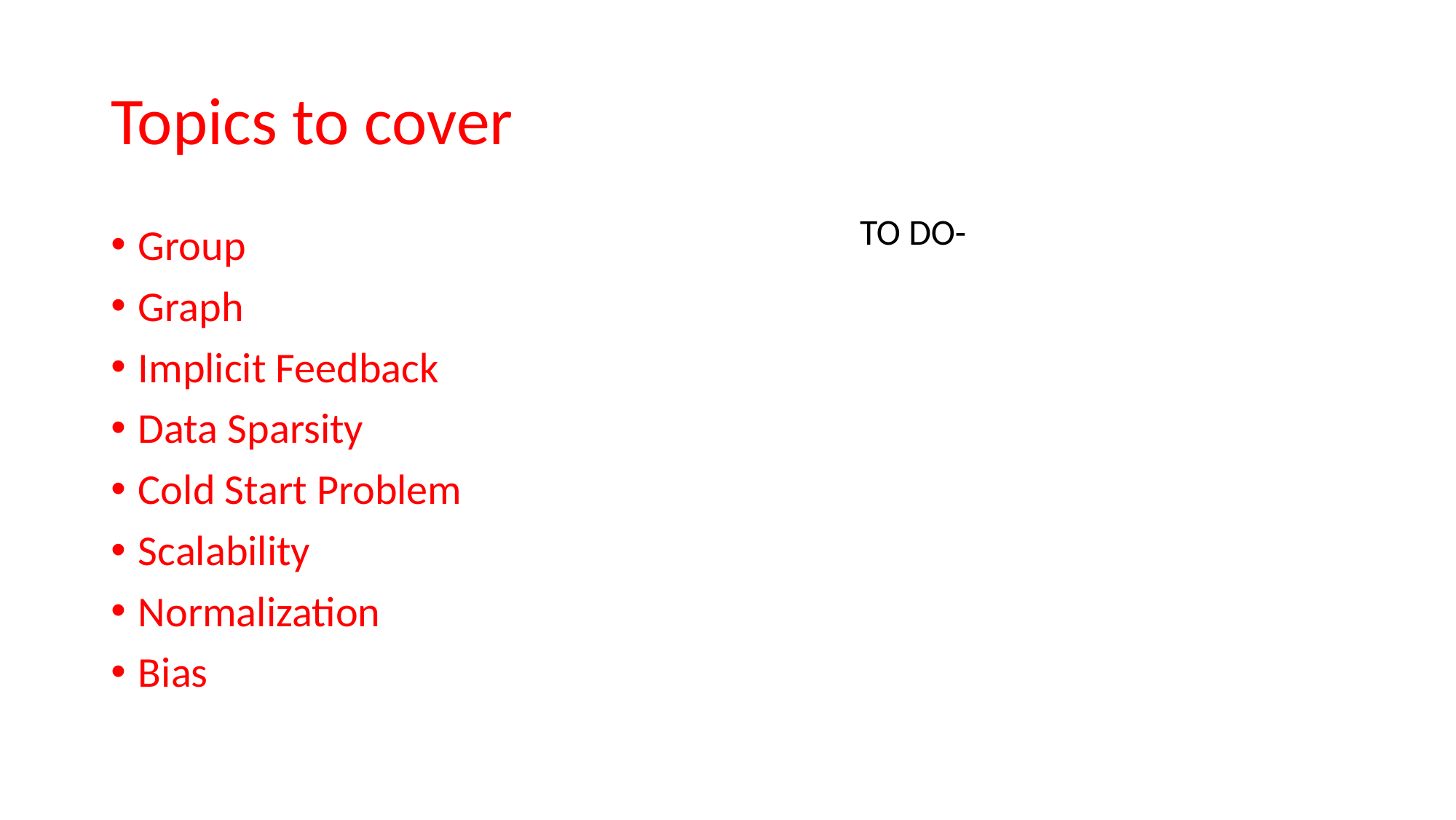

# Topics to cover
TO DO-

Group
Graph
Implicit Feedback
Data Sparsity
Cold Start Problem
Scalability
Normalization
Bias